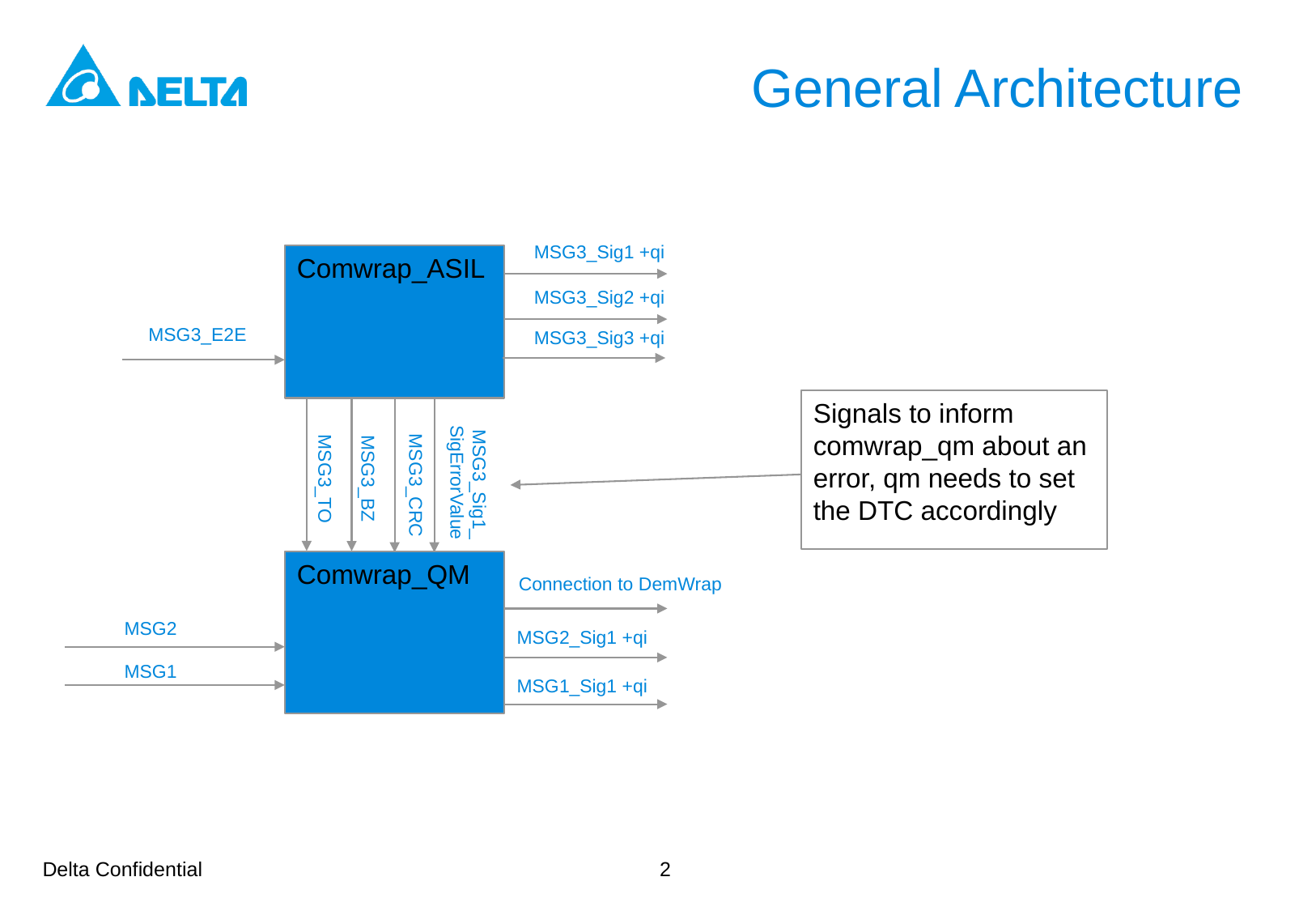

# General Architecture
MSG3_Sig1 +qi
Comwrap_ASIL
MSG3_Sig2 +qi
MSG3_E2E
MSG3_Sig3 +qi
Signals to inform comwrap_qm about an error, qm needs to set the DTC accordingly
MSG3_BZ
MSG3_Sig1_SigErrorValue
MSG3_TO
MSG3_CRC
Comwrap_QM
Connection to DemWrap
MSG2
MSG2_Sig1 +qi
MSG1
MSG1_Sig1 +qi
2